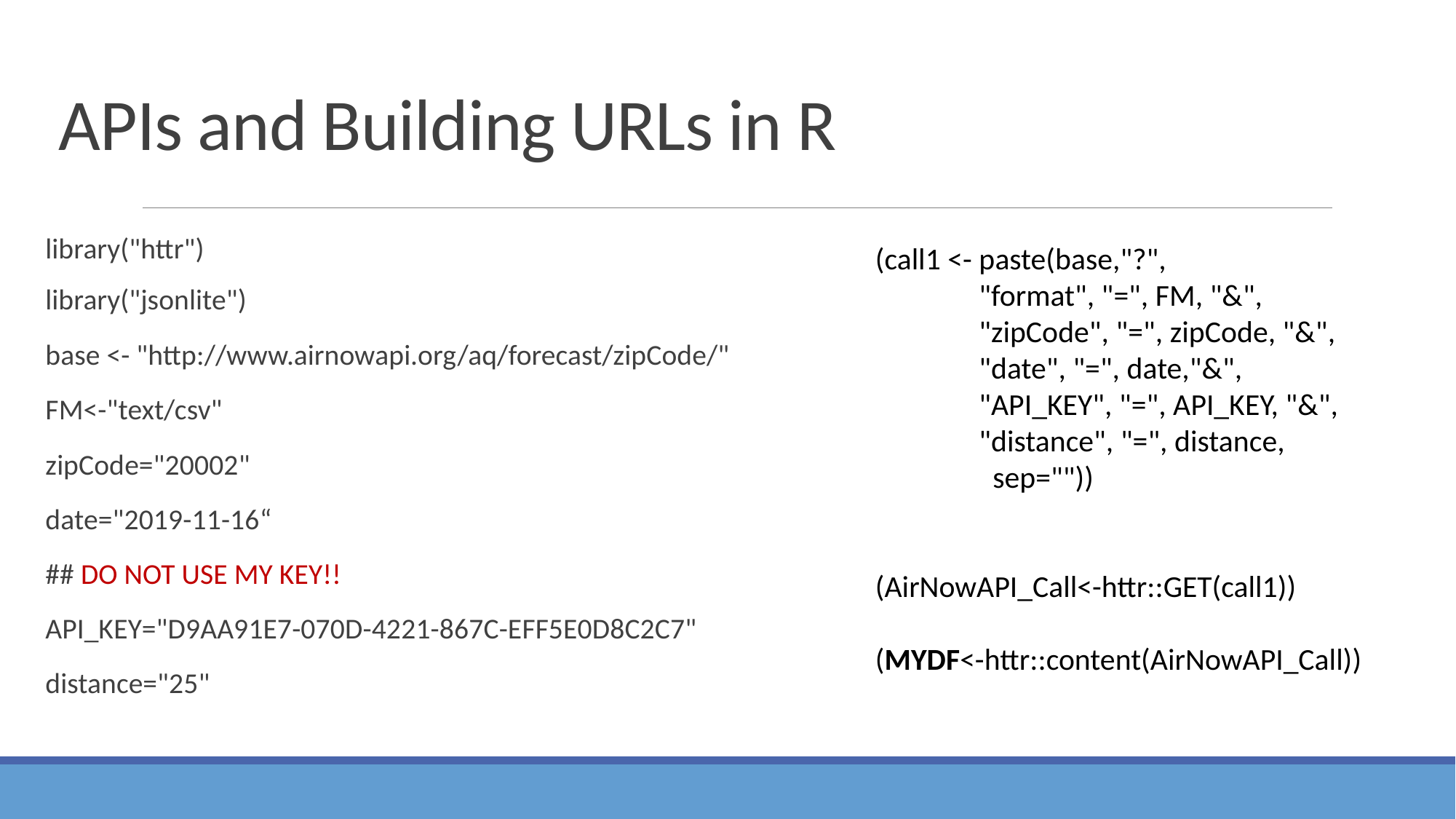

# APIs and Building URLs in R
library("httr")
library("jsonlite")
base <- "http://www.airnowapi.org/aq/forecast/zipCode/"
FM<-"text/csv"
zipCode="20002"
date="2019-11-16“
## DO NOT USE MY KEY!!
API_KEY="D9AA91E7-070D-4221-867C-EFF5E0D8C2C7"
distance="25"
(call1 <- paste(base,"?",
               "format", "=", FM, "&",
               "zipCode", "=", zipCode, "&",
               "date", "=", date,"&",
               "API_KEY", "=", API_KEY, "&",
               "distance", "=", distance,
                 sep=""))

(AirNowAPI_Call<-httr::GET(call1))

(MYDF<-httr::content(AirNowAPI_Call))